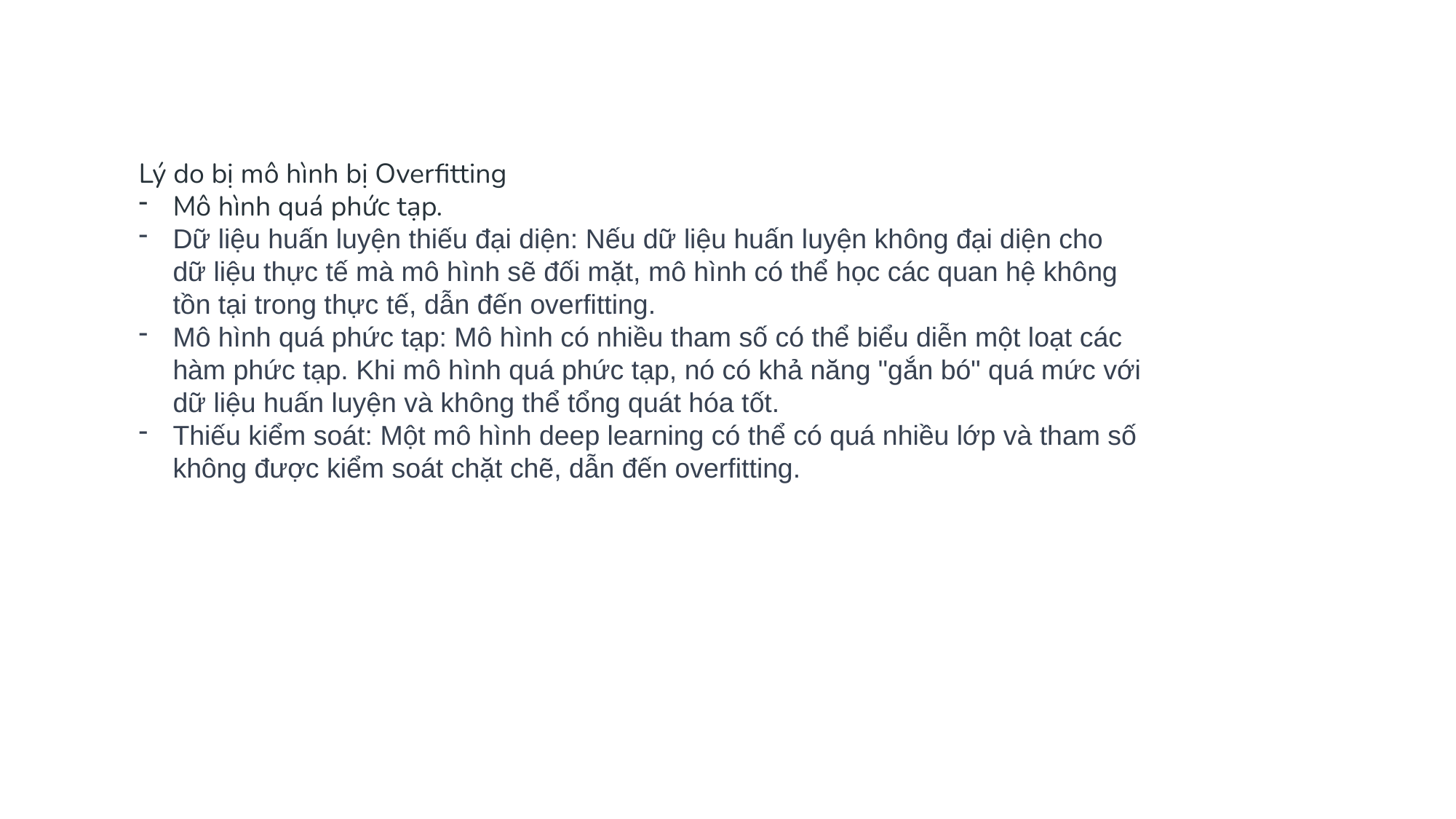

Lý do bị mô hình bị Overfitting
Mô hình quá phức tạp.
Dữ liệu huấn luyện thiếu đại diện: Nếu dữ liệu huấn luyện không đại diện cho dữ liệu thực tế mà mô hình sẽ đối mặt, mô hình có thể học các quan hệ không tồn tại trong thực tế, dẫn đến overfitting.
Mô hình quá phức tạp: Mô hình có nhiều tham số có thể biểu diễn một loạt các hàm phức tạp. Khi mô hình quá phức tạp, nó có khả năng "gắn bó" quá mức với dữ liệu huấn luyện và không thể tổng quát hóa tốt.
Thiếu kiểm soát: Một mô hình deep learning có thể có quá nhiều lớp và tham số không được kiểm soát chặt chẽ, dẫn đến overfitting.